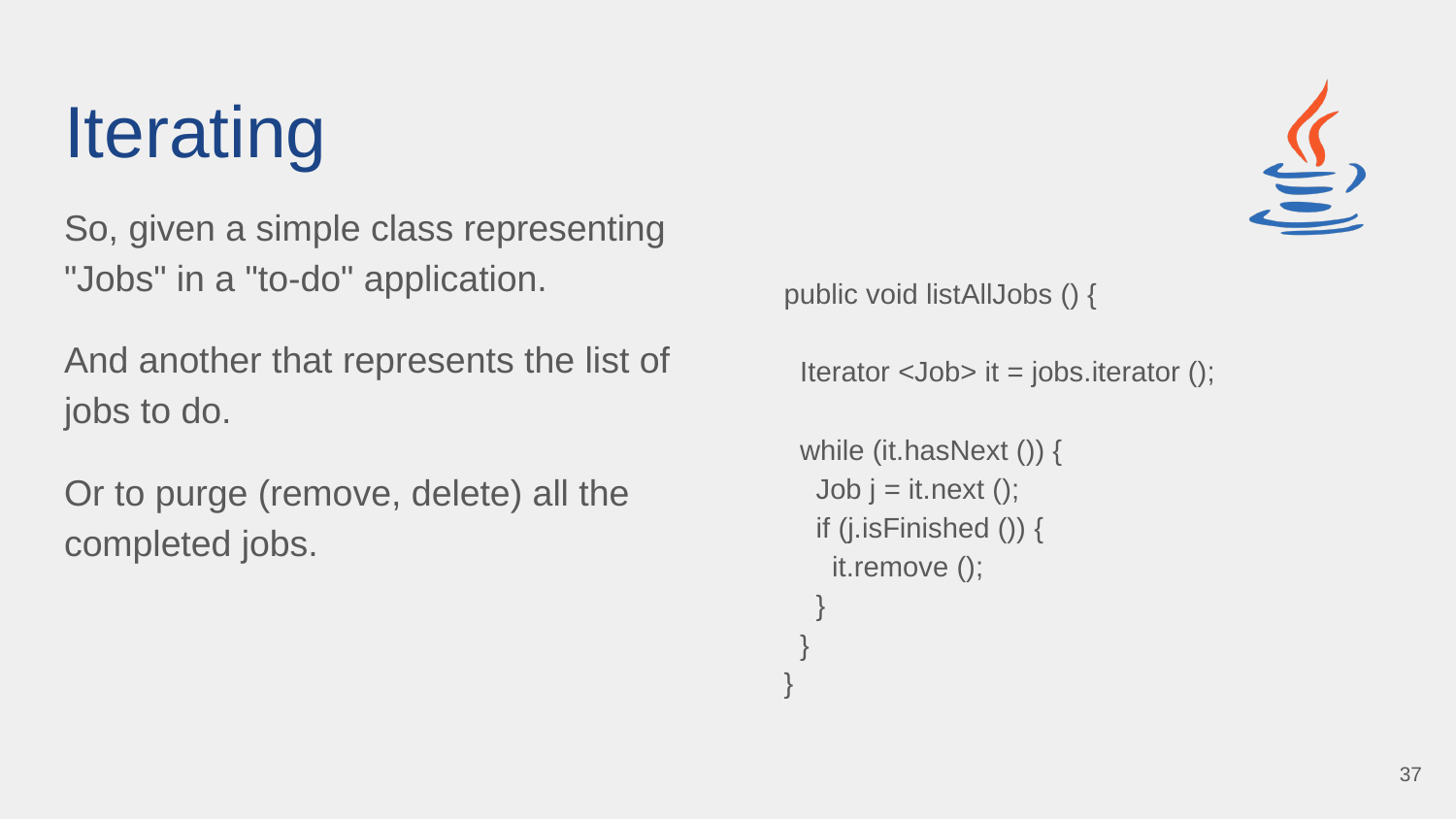

# Iterating
So, given a simple class representing "Jobs" in a "to-do" application.
And another that represents the list of jobs to do.
Or to purge (remove, delete) all the completed jobs.

public void listAllJobs () {

  Iterator <Job> it = jobs.iterator ();

  while (it.hasNext ()) {
    Job j = it.next ();
    if (j.isFinished ()) {
      it.remove ();
    }
  }
}

37